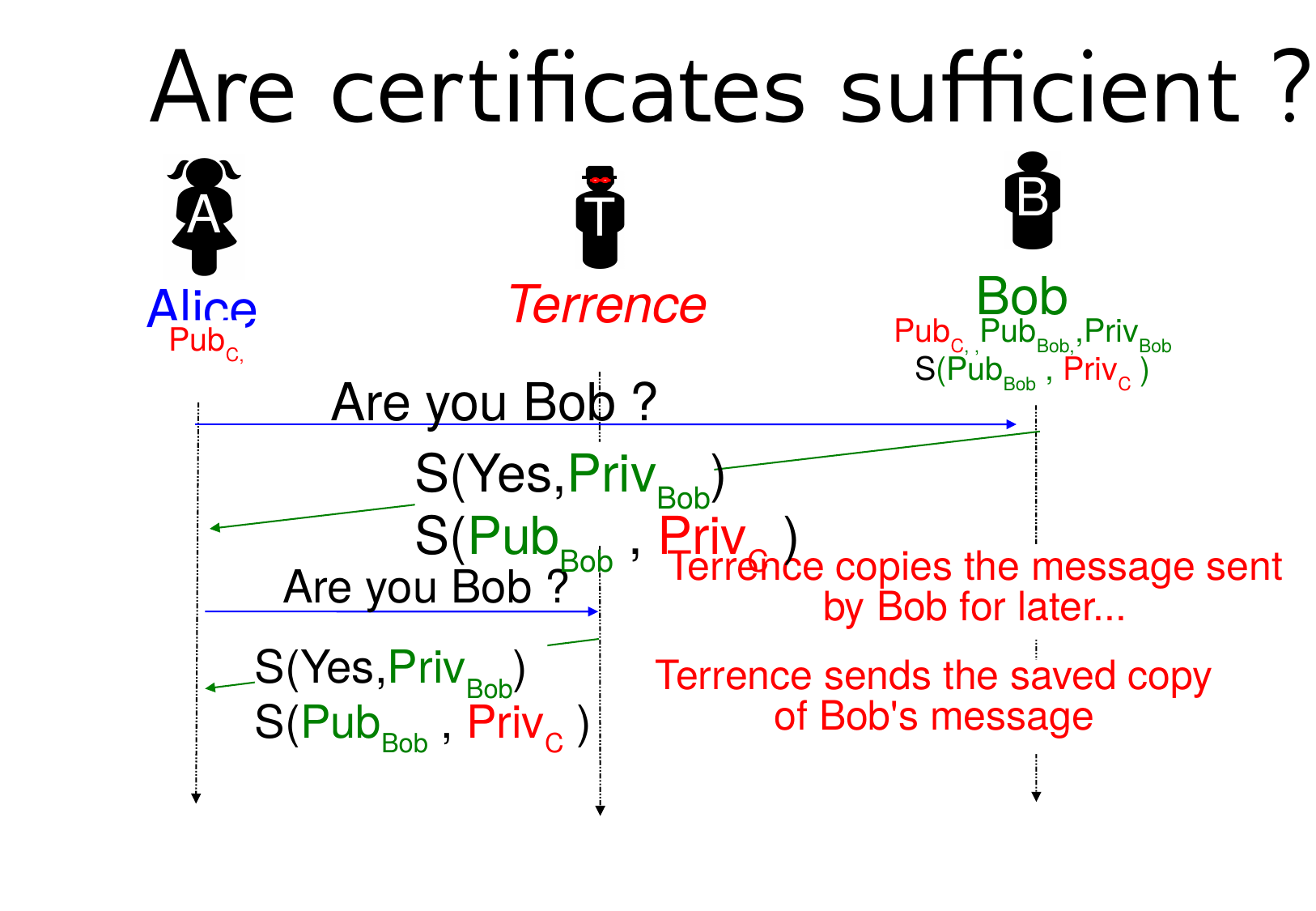

# Are certificates sufficient ?

B

A

T
Bob
Terrence
Alice
PubC, ,PubBob,,PrivBob
S(PubBob , PrivC )‏

PubC,

Are you Bob ?

S(Yes,PrivBob)‏
S(PubBob , PrivC )‏

Terrence copies the message sent
by Bob for later...

Are you Bob ?

S(Yes,PrivBob)‏
S(PubBob , PrivC )‏

Terrence sends the saved copy
of Bob's message